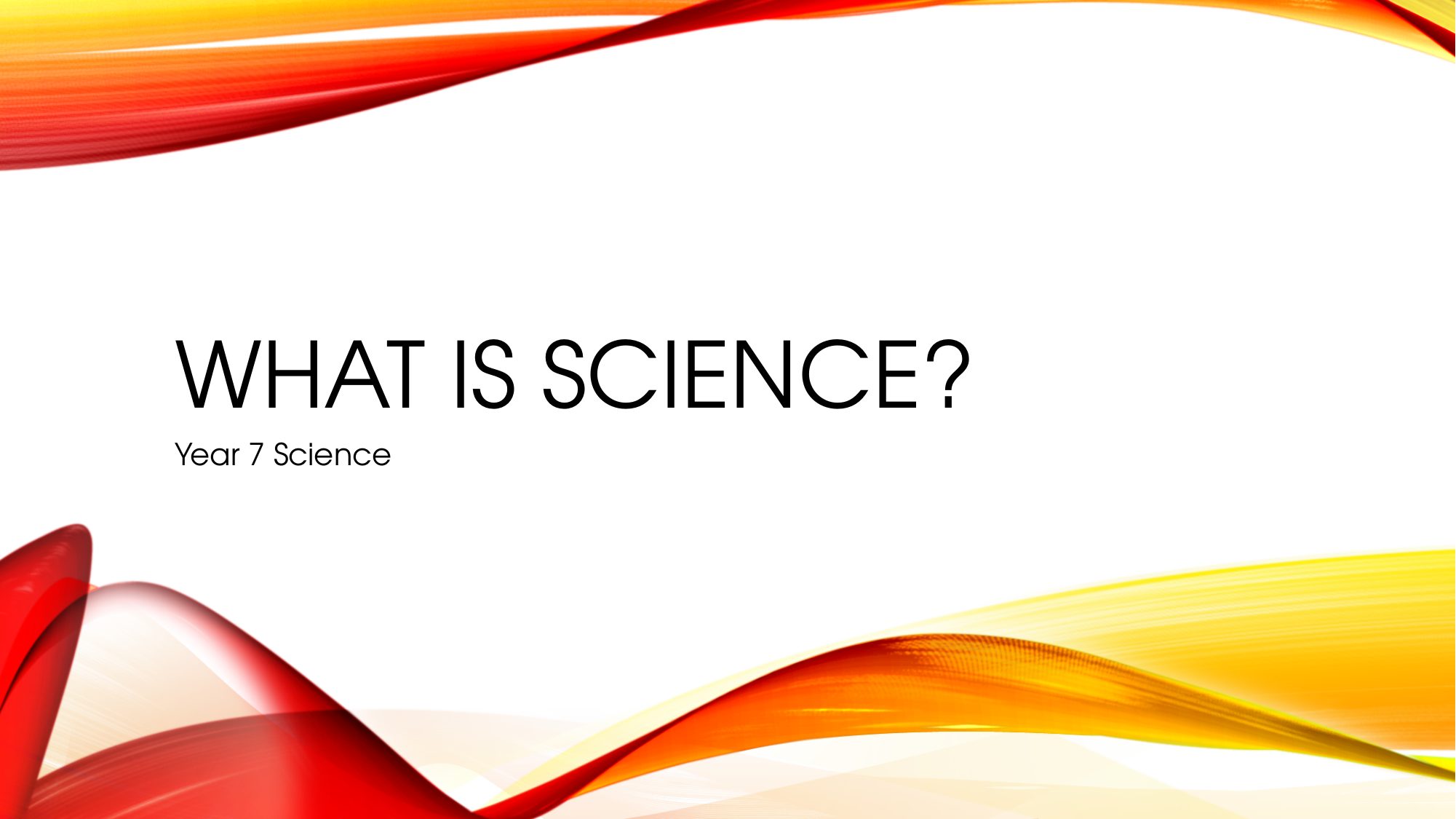

# What Is Science?
Year 7 Science